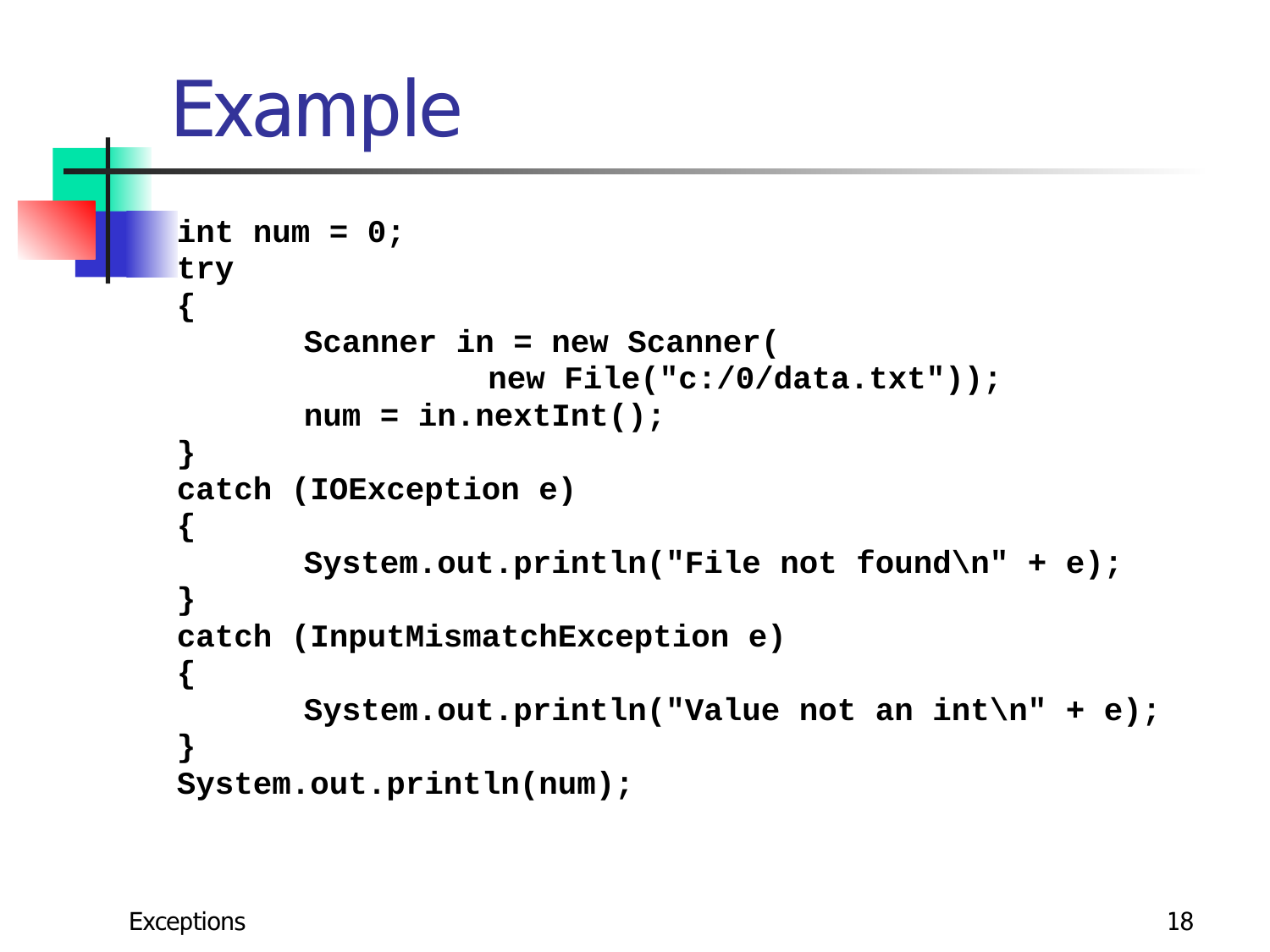

# Example
int num = 0;
try
{
	Scanner in = new Scanner(
		   new File("c:/0/data.txt"));
	num = in.nextInt();
}
catch (IOException e)
{
	System.out.println("File not found\n" + e);
}
catch (InputMismatchException e)
{
	System.out.println("Value not an int\n" + e);
}
System.out.println(num);
Exceptions
18